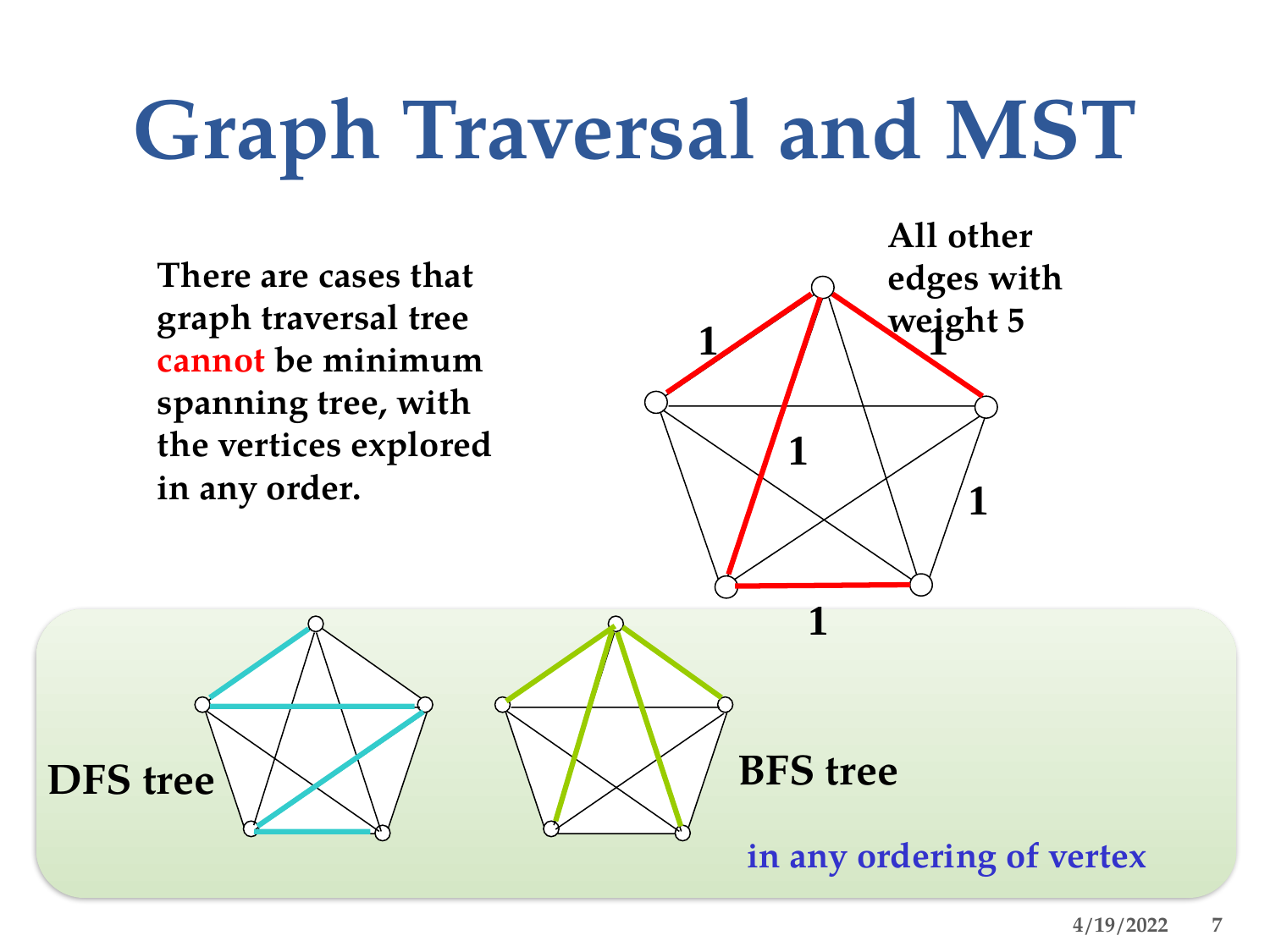

# Graph Traversal and MST
All other edges with weight 5
There are cases that graph traversal tree cannot be minimum spanning tree, with the vertices explored in any order.

1
1

1
1

1

BFS tree
DFS tree
in any ordering of vertex

4/19/2022
7